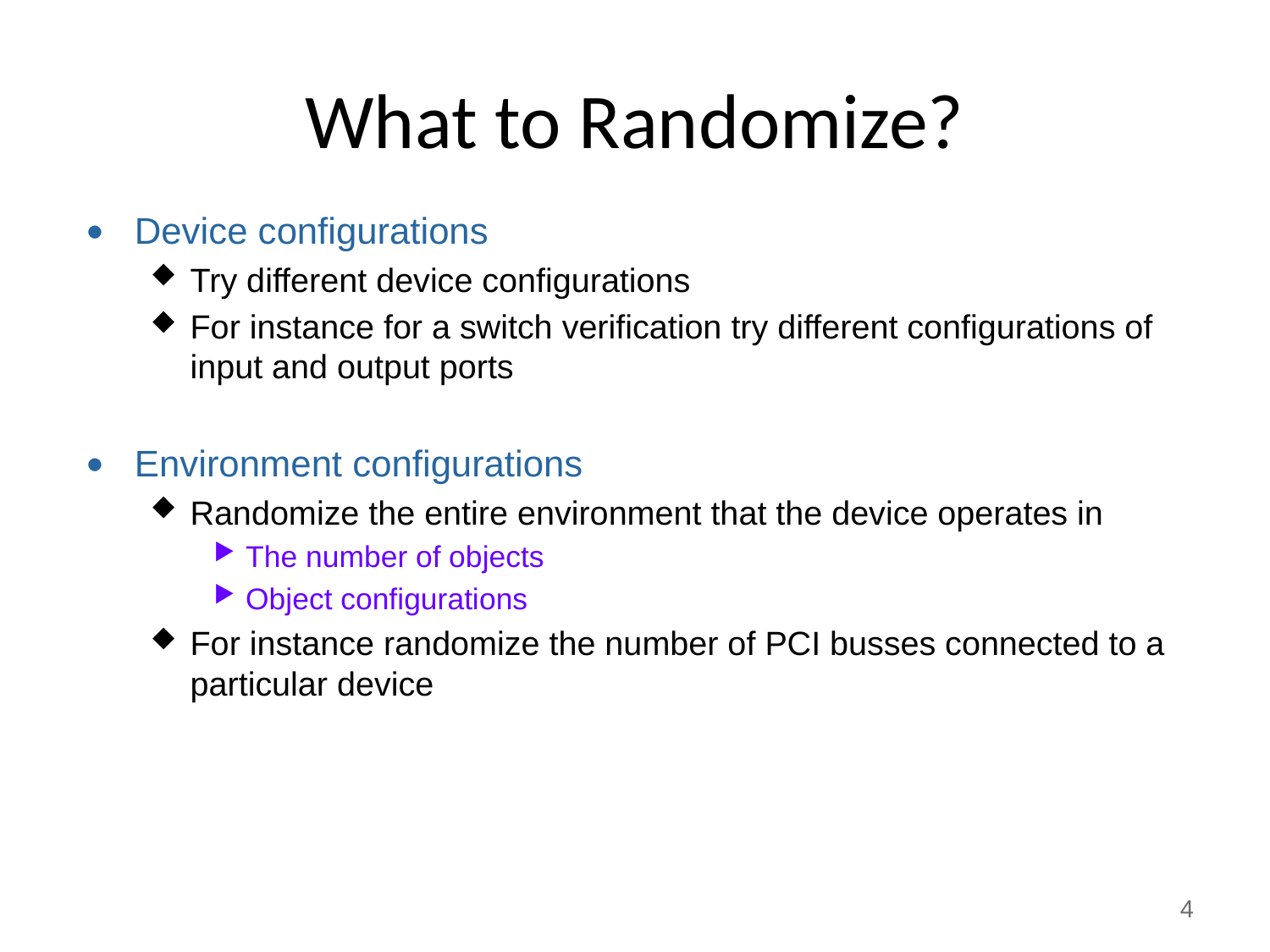

# What to Randomize?
Device configurations
Try different device configurations
For instance for a switch verification try different configurations of input and output ports

Environment configurations
Randomize the entire environment that the device operates in
The number of objects
Object configurations
For instance randomize the number of PCI busses connected to a particular device

4